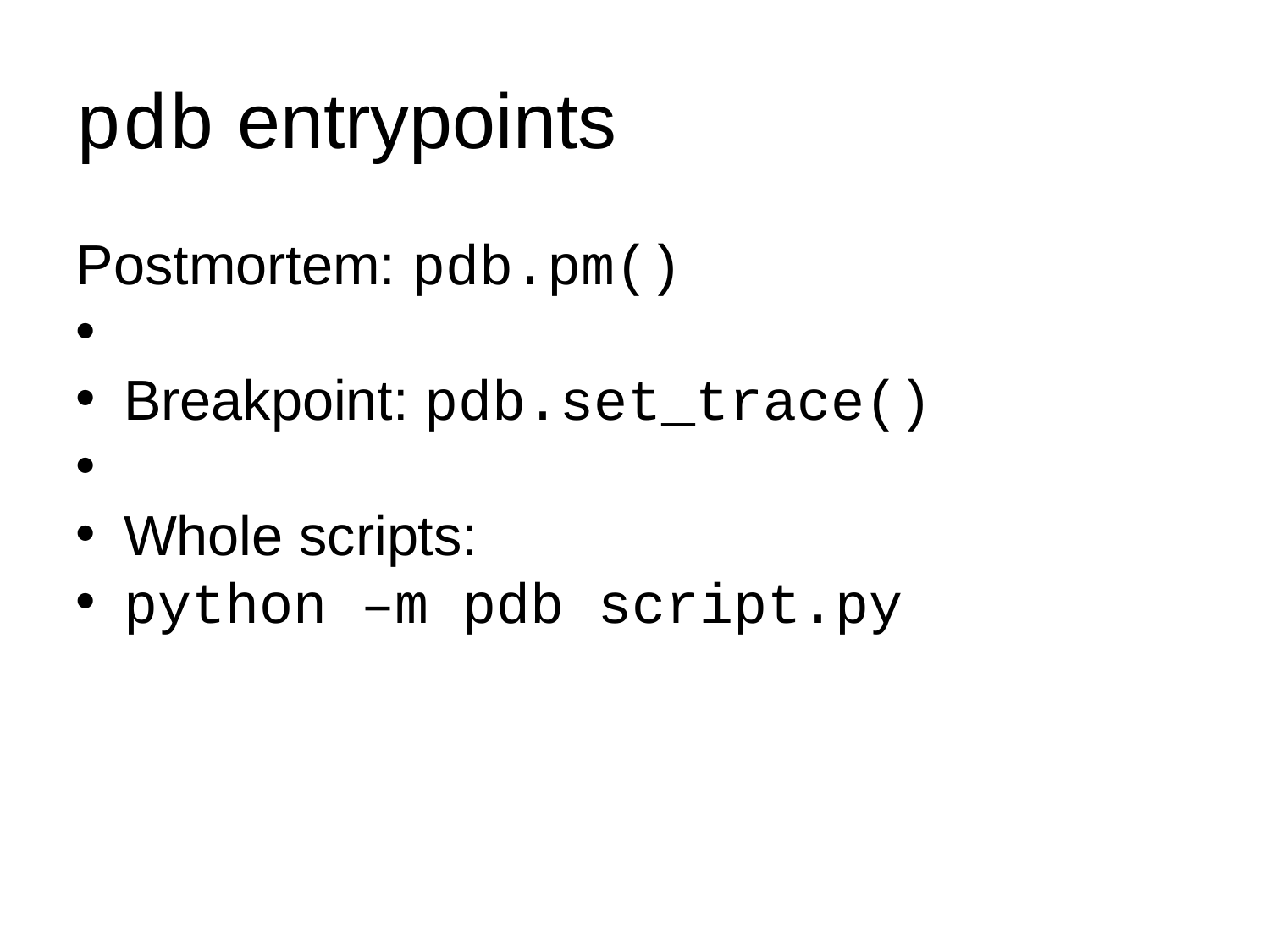

pdb entrypoints
Postmortem: pdb.pm()

Breakpoint: pdb.set_trace()

Whole scripts:
python –m pdb script.py